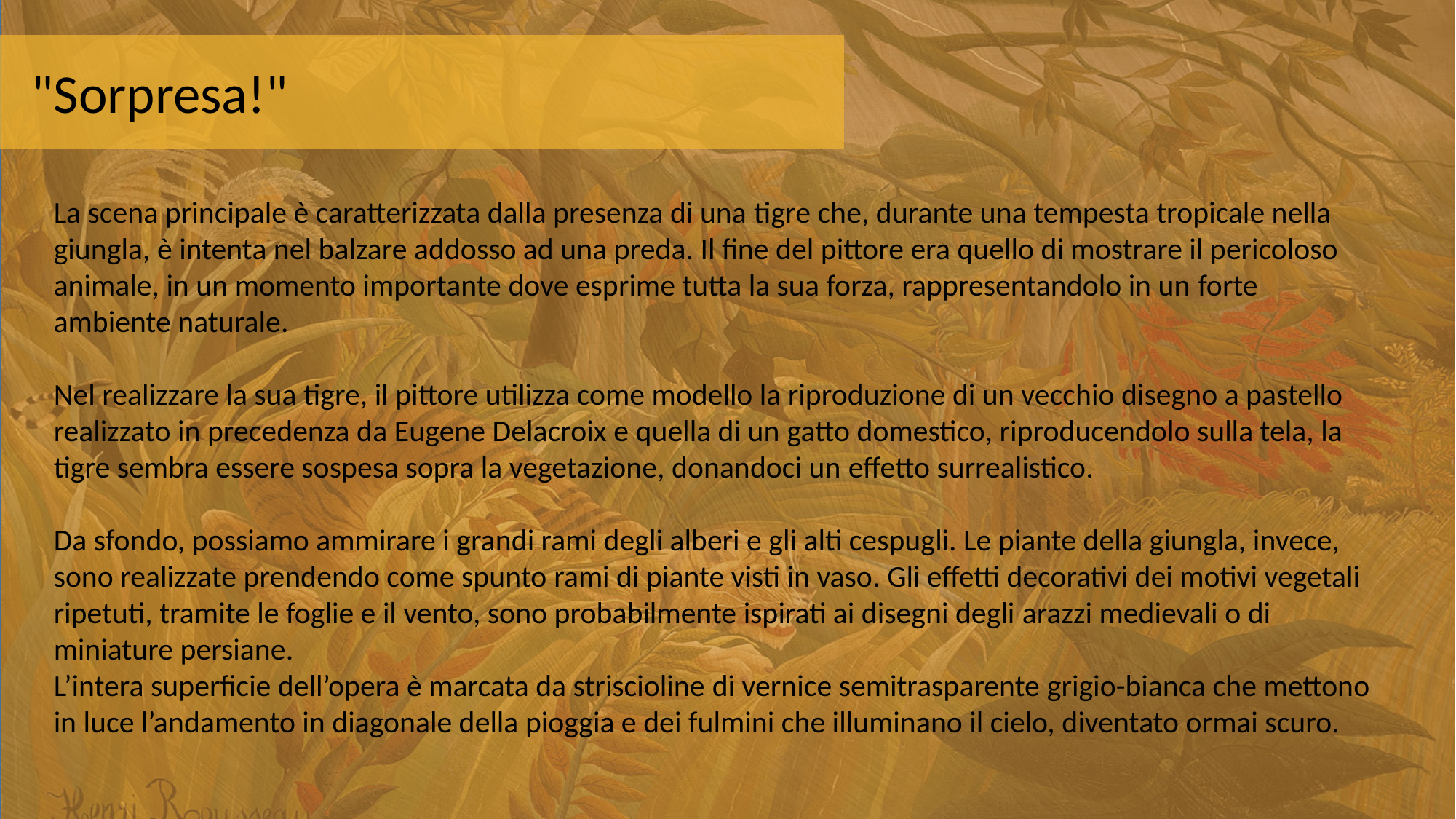

"Sorpresa!"
La scena principale è caratterizzata dalla presenza di una tigre che, durante una tempesta tropicale nella giungla, è intenta nel balzare addosso ad una preda. Il fine del pittore era quello di mostrare il pericoloso animale, in un momento importante dove esprime tutta la sua forza, rappresentandolo in un forte ambiente naturale.

Nel realizzare la sua tigre, il pittore utilizza come modello la riproduzione di un vecchio disegno a pastello realizzato in precedenza da Eugene Delacroix e quella di un gatto domestico, riproducendolo sulla tela, la tigre sembra essere sospesa sopra la vegetazione, donandoci un effetto surrealistico.

Da sfondo, possiamo ammirare i grandi rami degli alberi e gli alti cespugli. Le piante della giungla, invece, sono realizzate prendendo come spunto rami di piante visti in vaso. Gli effetti decorativi dei motivi vegetali ripetuti, tramite le foglie e il vento, sono probabilmente ispirati ai disegni degli arazzi medievali o di miniature persiane.
L’intera superficie dell’opera è marcata da striscioline di vernice semitrasparente grigio-bianca che mettono in luce l’andamento in diagonale della pioggia e dei fulmini che illuminano il cielo, diventato ormai scuro.